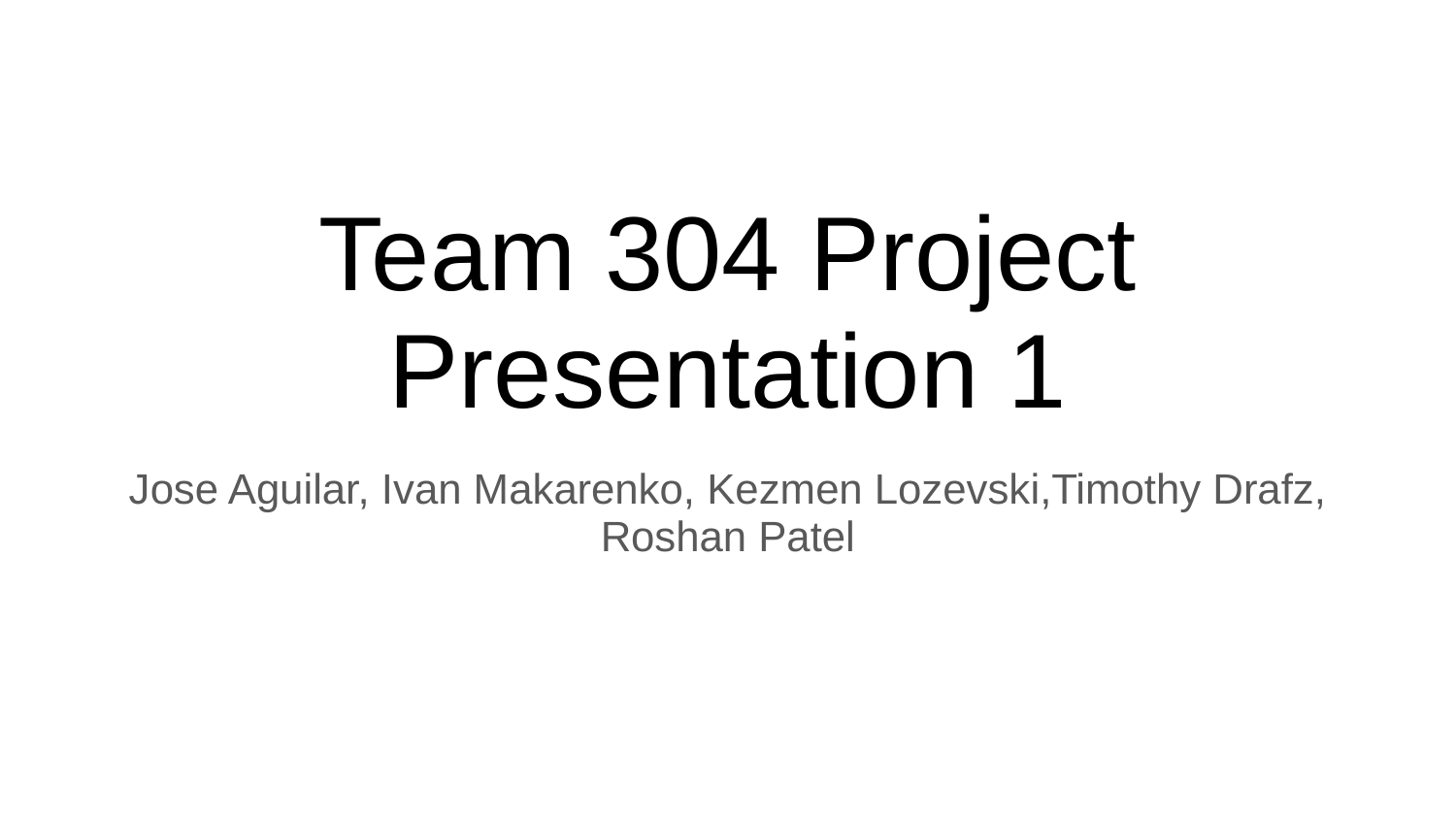

# Team 304 Project Presentation 1
Jose Aguilar, Ivan Makarenko, Kezmen Lozevski,Timothy Drafz,
Roshan Patel